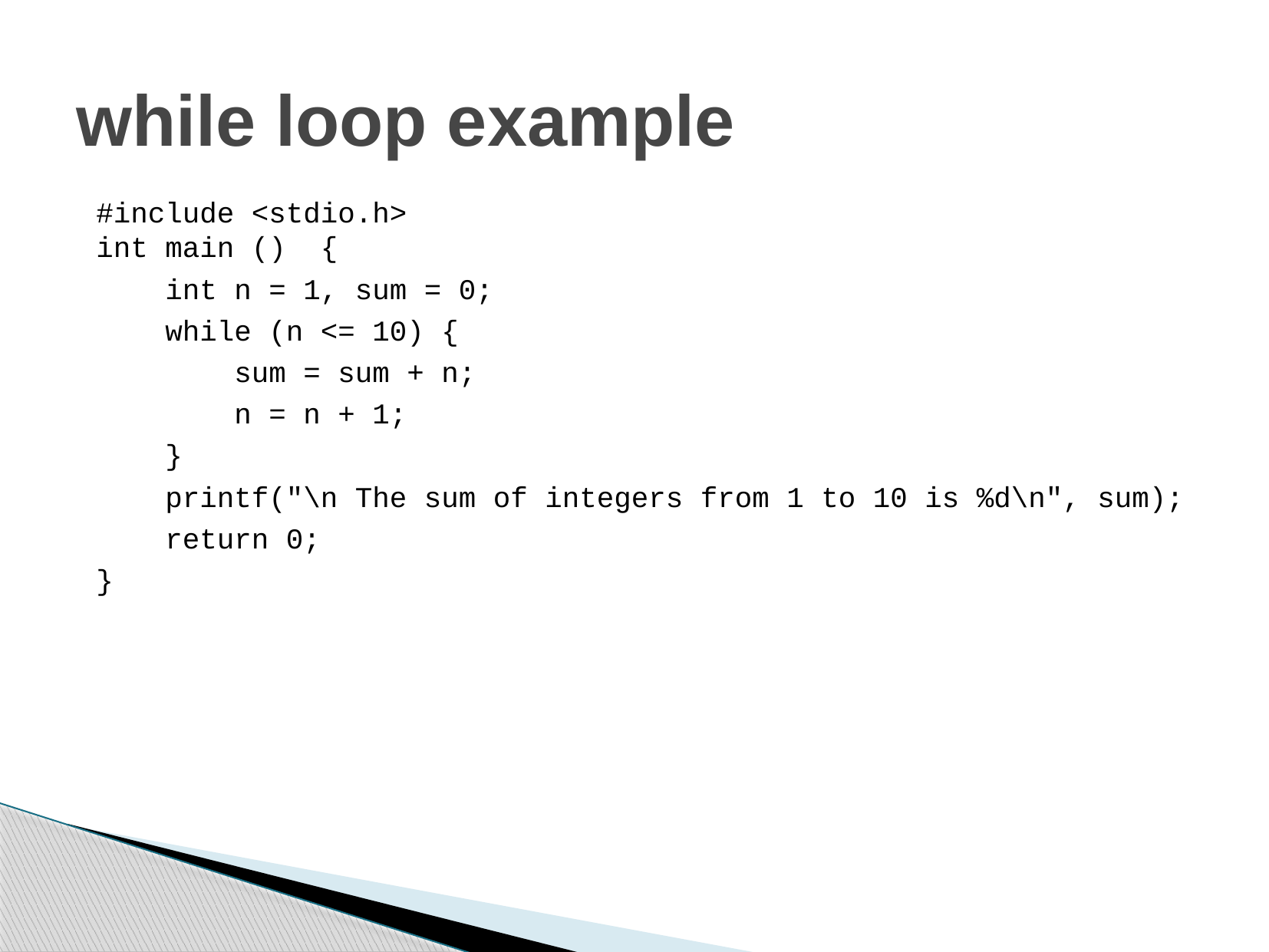

# while loop example
#include <stdio.h>
int main ()  {
    int n = 1, sum = 0;
    while (n <= 10) {
        sum = sum + n;
        n = n + 1;
    }
    printf("\n The sum of integers from 1 to 10 is %d\n", sum);
    return 0;
}